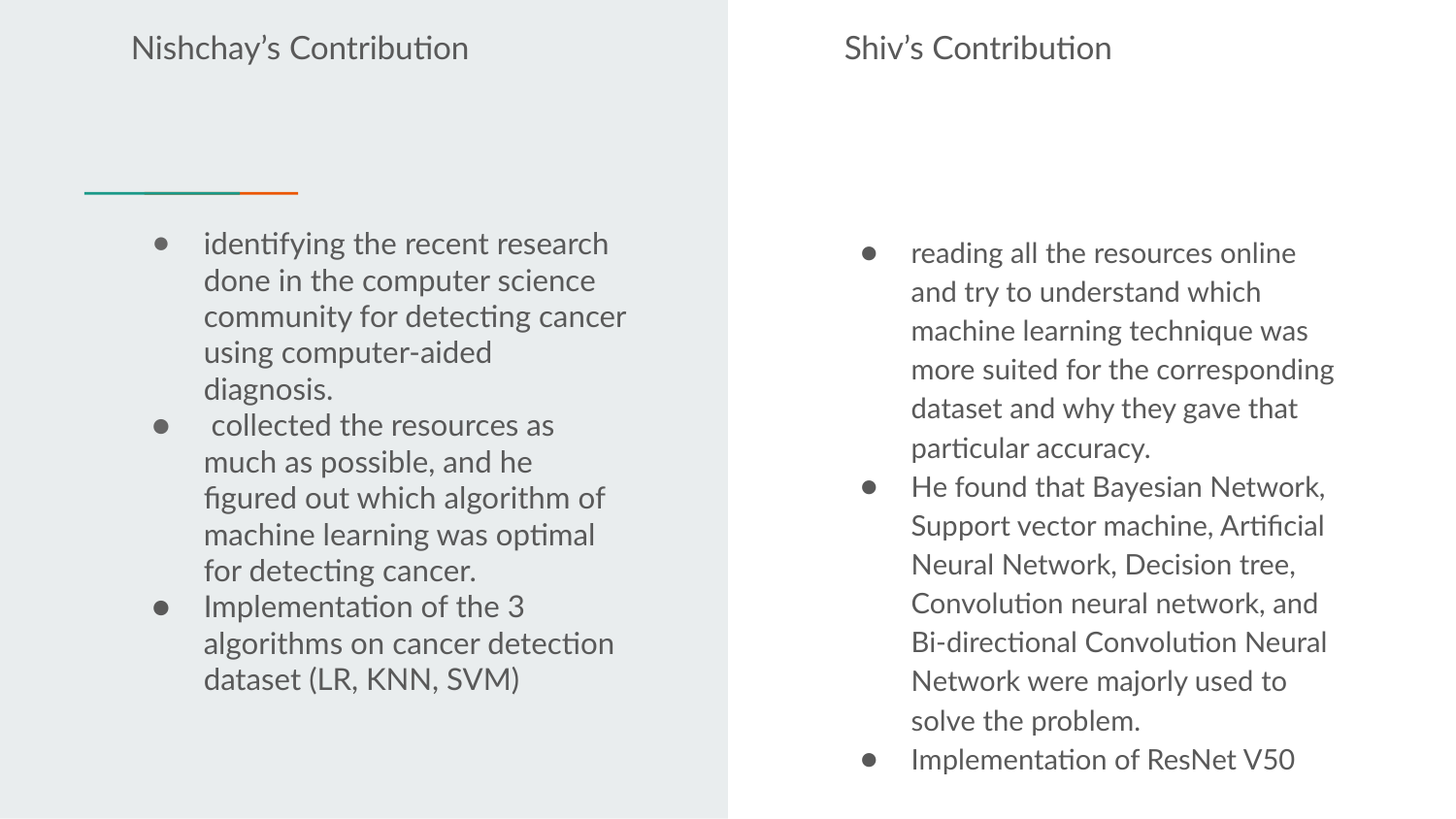

Nishchay’s Contribution
Shiv’s Contribution

# identifying the recent research done in the computer science community for detecting cancer using computer-aided diagnosis.
 collected the resources as much as possible, and he figured out which algorithm of machine learning was optimal for detecting cancer.
Implementation of the 3 algorithms on cancer detection dataset (LR, KNN, SVM)

reading all the resources online and try to understand which machine learning technique was more suited for the corresponding dataset and why they gave that particular accuracy.
He found that Bayesian Network, Support vector machine, Artificial Neural Network, Decision tree, Convolution neural network, and Bi-directional Convolution Neural Network were majorly used to solve the problem.
Implementation of ResNet V50